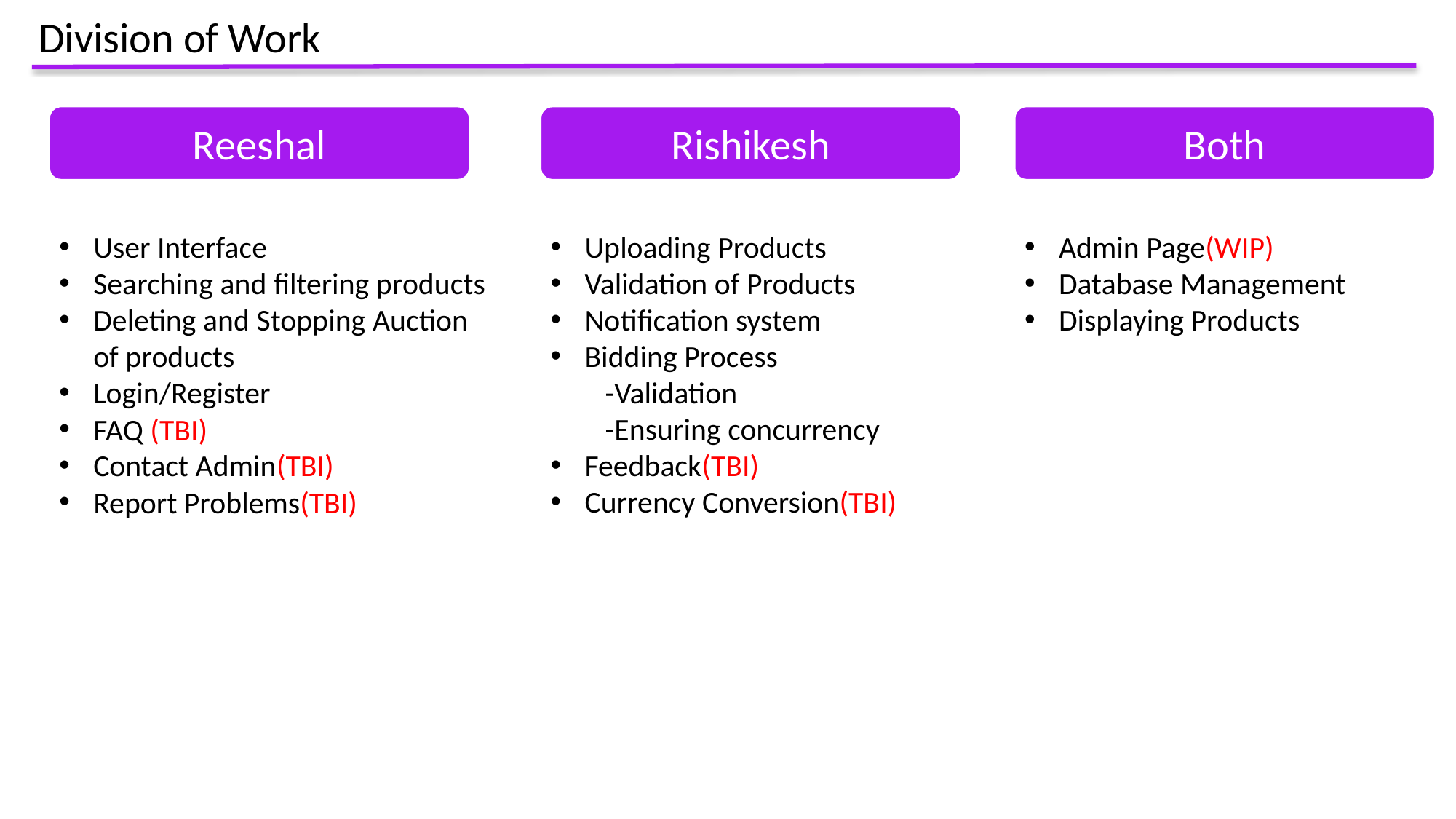

Division of Work

Reeshal
Rishikesh
Both
User Interface
Searching and filtering products
Deleting and Stopping Auction of products
Login/Register
FAQ (TBI)
Contact Admin(TBI)
Report Problems(TBI)

Uploading Products
Validation of Products
Notification system
Bidding Process
-Validation
-Ensuring concurrency
Feedback(TBI)
Currency Conversion(TBI)

Admin Page(WIP)
Database Management
Displaying Products